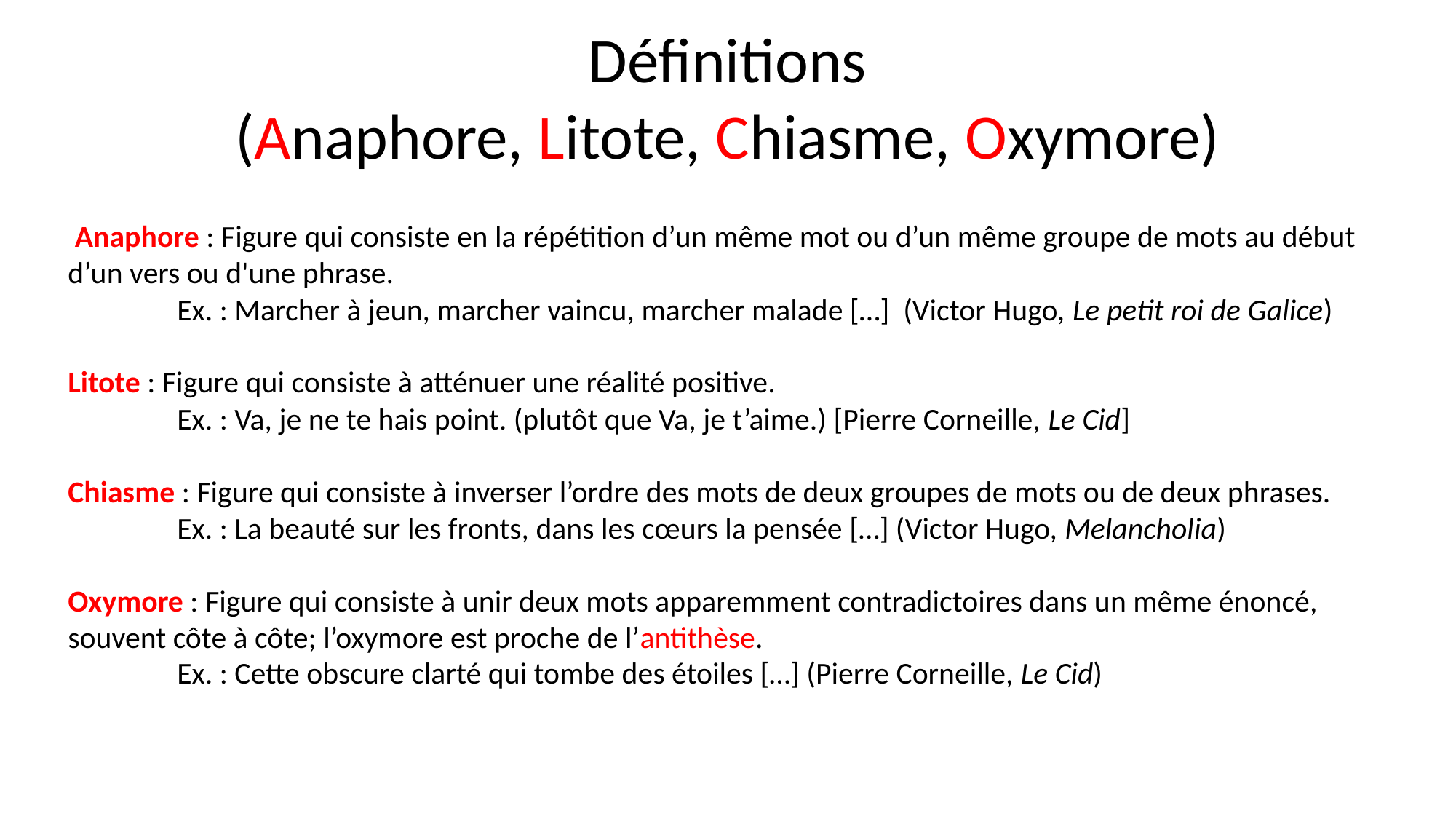

# Définitions (Anaphore, Litote, Chiasme, Oxymore)
 Anaphore : Figure qui consiste en la répétition d’un même mot ou d’un même groupe de mots au début d’un vers ou d'une phrase.
	Ex. : Marcher à jeun, marcher vaincu, marcher malade […]  (Victor Hugo, Le petit roi de Galice)

Litote : Figure qui consiste à atténuer une réalité positive.
	Ex. : Va, je ne te hais point. (plutôt que Va, je t’aime.) [Pierre Corneille, Le Cid]

Chiasme : Figure qui consiste à inverser l’ordre des mots de deux groupes de mots ou de deux phrases.
	Ex. : La beauté sur les fronts, dans les cœurs la pensée […] (Victor Hugo, Melancholia)

Oxymore : Figure qui consiste à unir deux mots apparemment contradictoires dans un même énoncé, souvent côte à côte; l’oxymore est proche de l’antithèse.
	Ex. : Cette obscure clarté qui tombe des étoiles […] (Pierre Corneille, Le Cid)